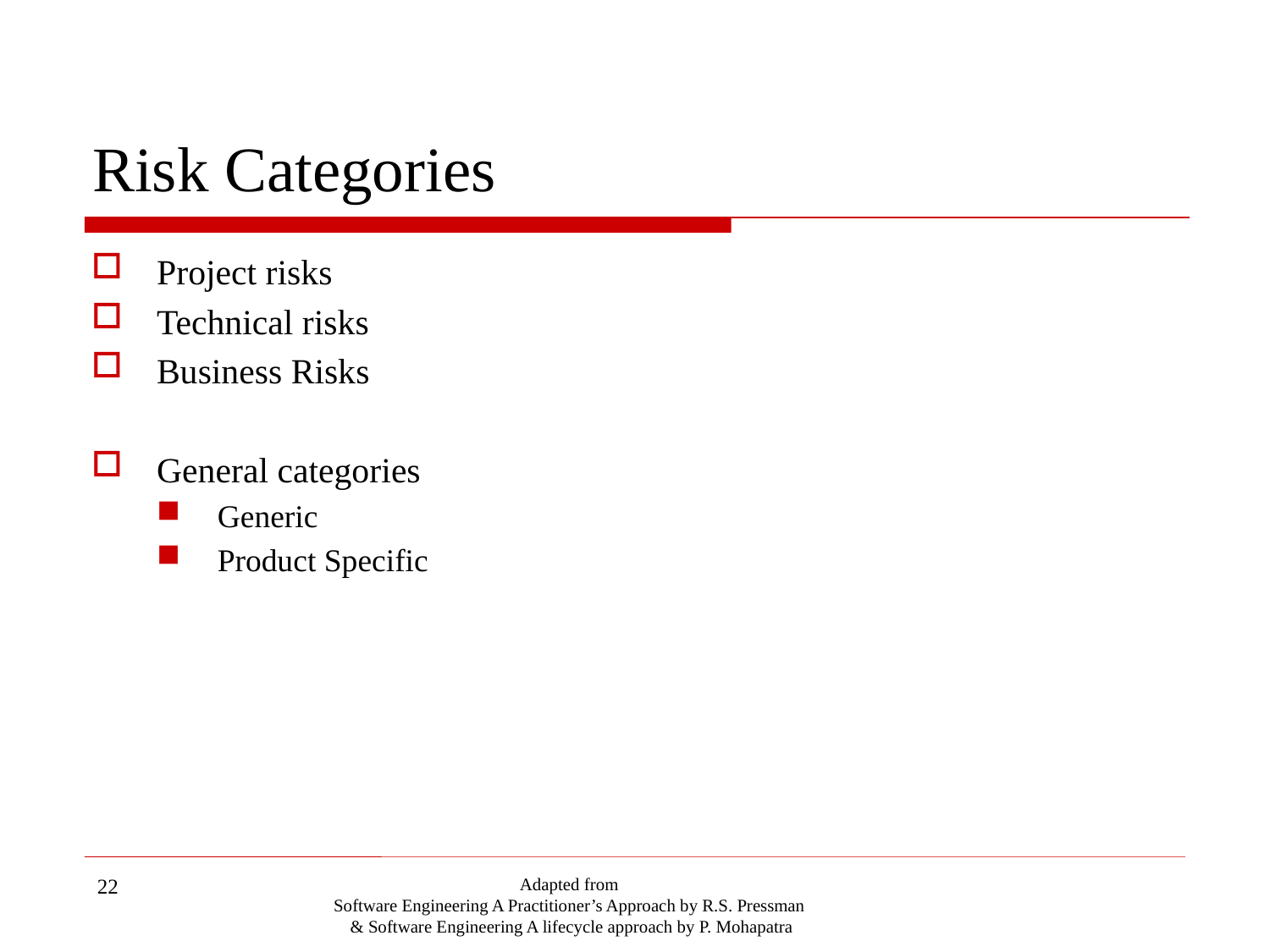

# Risk Categories
Project risks
Technical risks
Business Risks

General categories
Generic
Product Specific

22
Adapted from
Software Engineering A Practitioner’s Approach by R.S. Pressman
& Software Engineering A lifecycle approach by P. Mohapatra